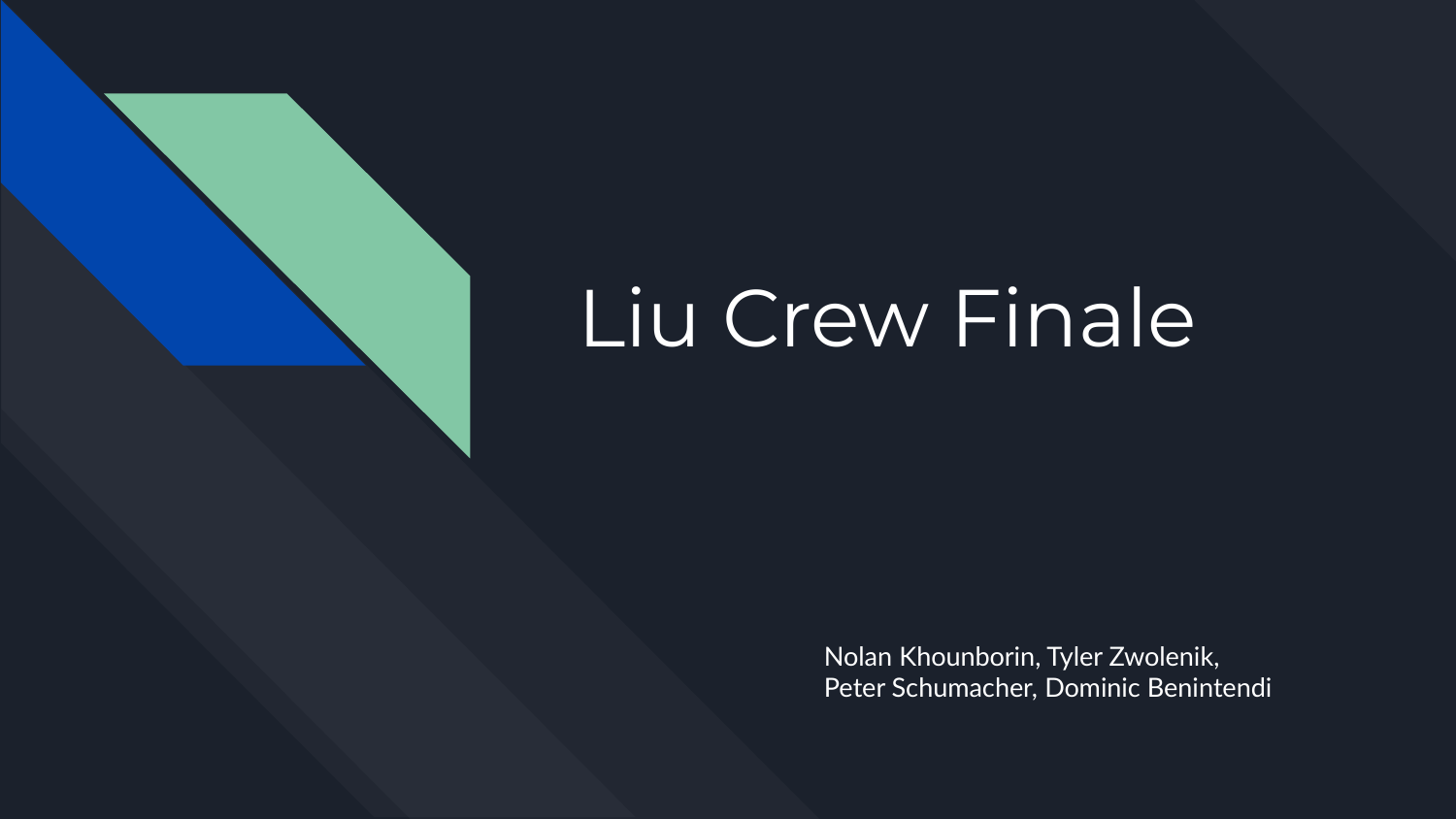

# Liu Crew Finale
Nolan Khounborin, Tyler Zwolenik,
Peter Schumacher, Dominic Benintendi